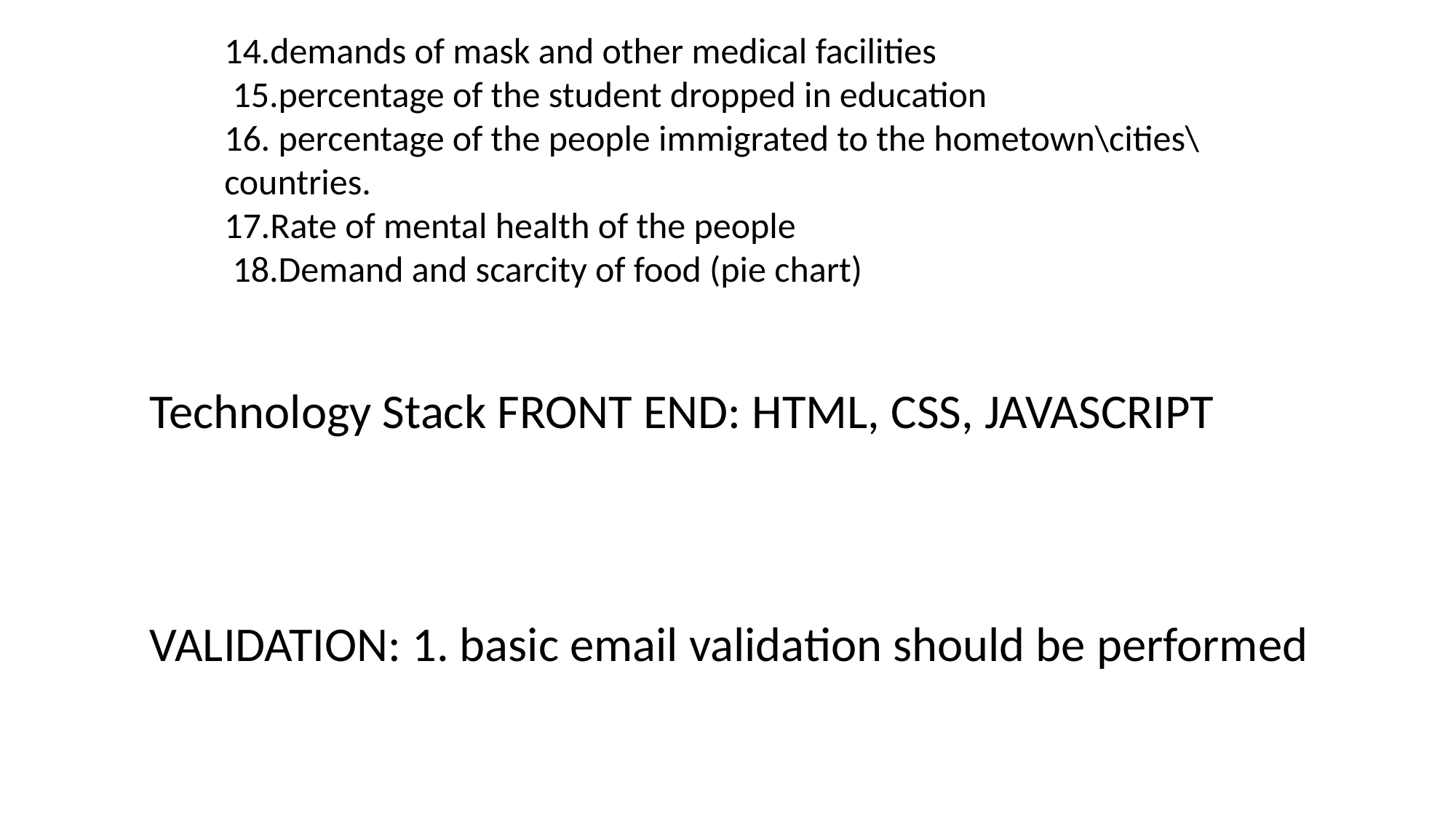

14.demands of mask and other medical facilities
 15.percentage of the student dropped in education
16. percentage of the people immigrated to the hometown\cities\countries.
17.Rate of mental health of the people
 18.Demand and scarcity of food (pie chart)
Technology Stack FRONT END: HTML, CSS, JAVASCRIPT

VALIDATION: 1. basic email validation should be performed